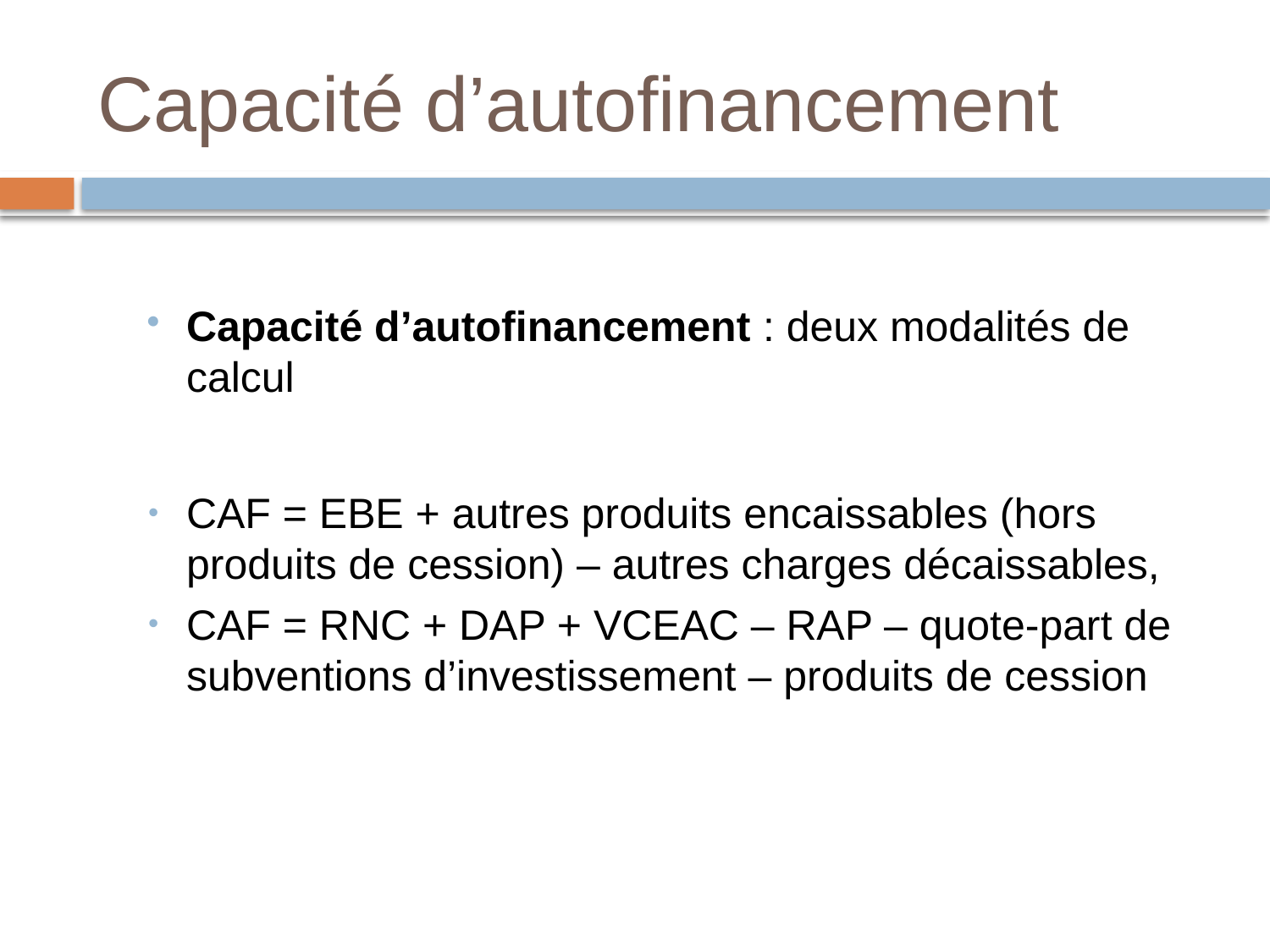

# Capacité d’autofinancement

Capacité d’autofinancement : deux modalités de calcul

CAF = EBE + autres produits encaissables (hors produits de cession) – autres charges décaissables,
CAF = RNC + DAP + VCEAC – RAP – quote-part de subventions d’investissement – produits de cession